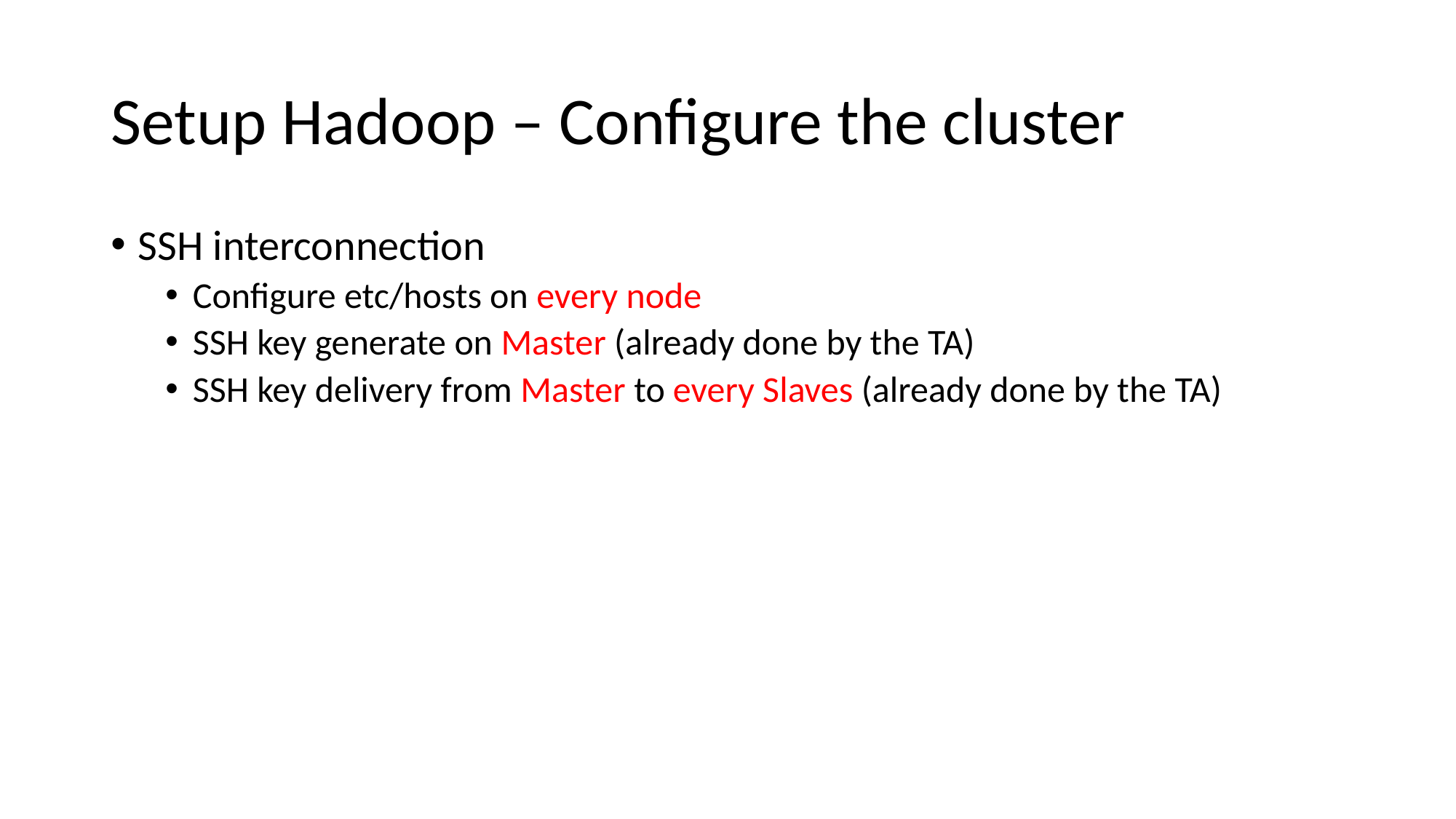

# Setup Hadoop – Configure the cluster
SSH interconnection
Configure etc/hosts on every node
SSH key generate on Master (already done by the TA)
SSH key delivery from Master to every Slaves (already done by the TA)